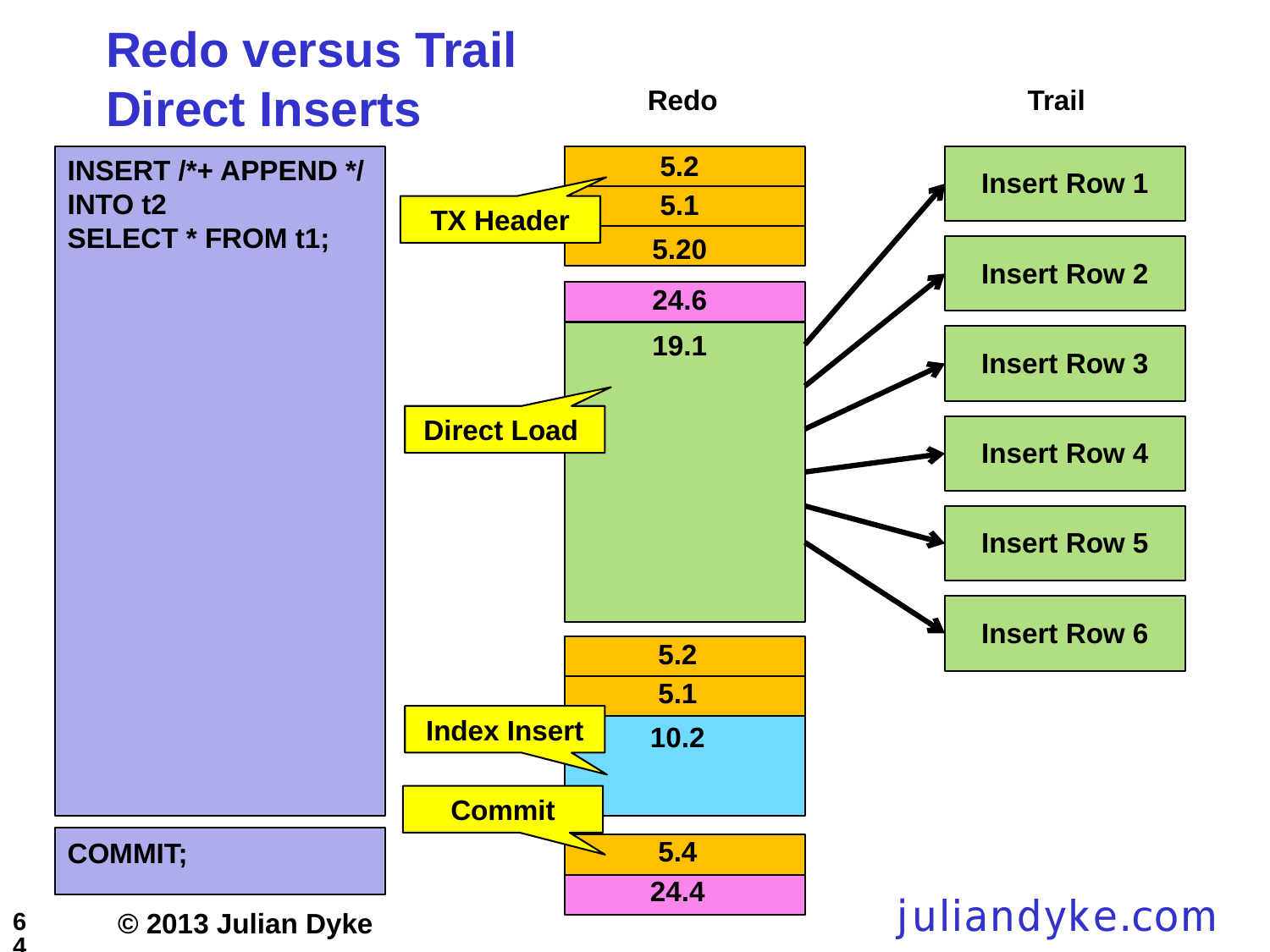

# Redo versus Trail Direct Inserts
Redo
Trail
5.2

INSERT /*+ APPEND */ INTO t2
SELECT * FROM t1;

Insert Row 1
5.1

TX Header
5.20

Insert Row 2
24.6

19.1

Insert Row 3
Direct Load

Insert Row 4

Insert Row 5

Insert Row 6
5.2

5.1

Index Insert
10.2

Commit

5.4
COMMIT;

24.4

64